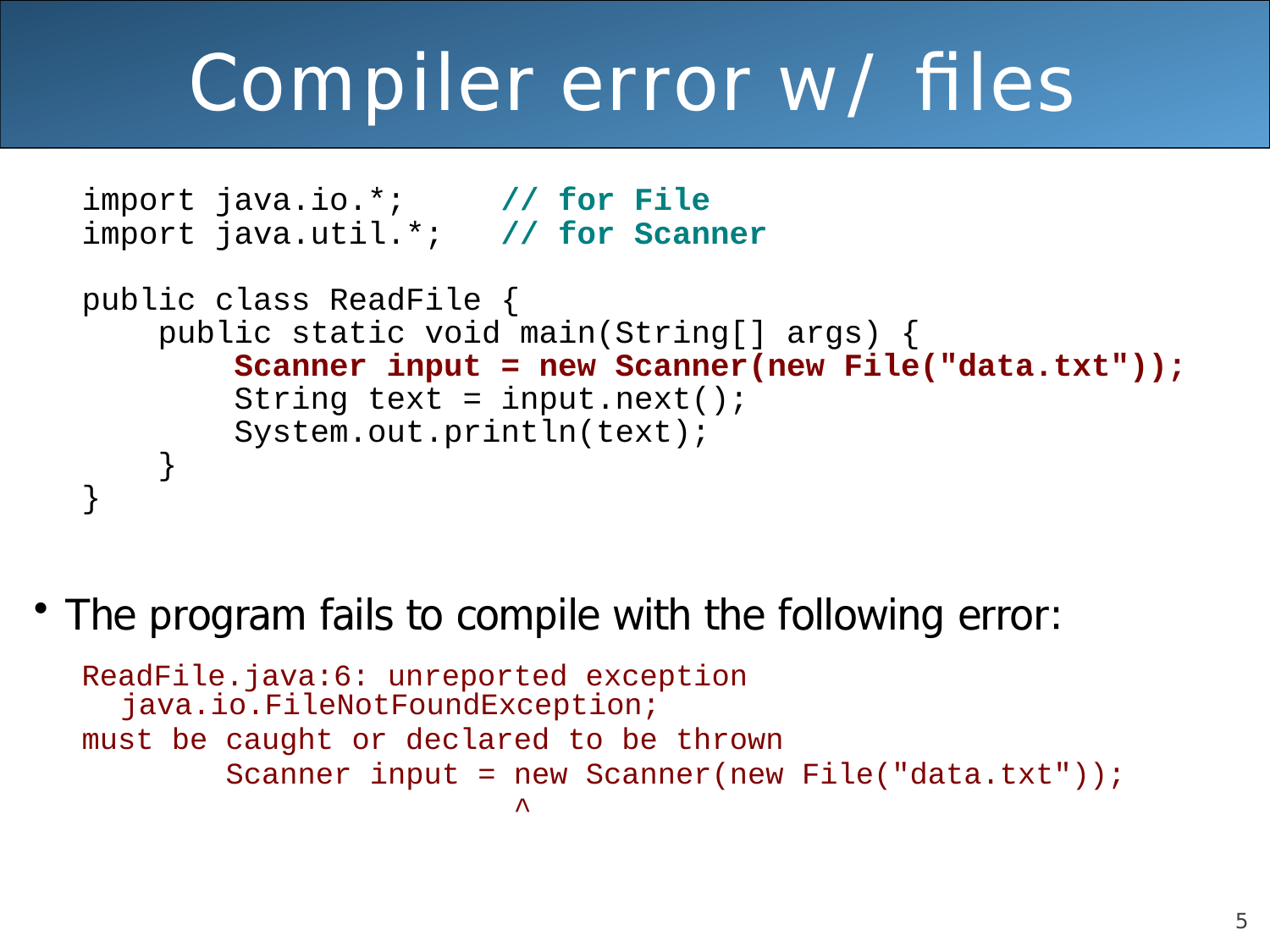

# Compiler error w/ files
import java.io.*;     // for File
import java.util.*;   // for Scanner

public class ReadFile {
    public static void main(String[] args) {
        Scanner input = new Scanner(new File("data.txt"));
        String text = input.next();
        System.out.println(text);
    }
}

The program fails to compile with the following error:

ReadFile.java:6: unreported exception java.io.FileNotFoundException;
must be caught or declared to be thrown
        Scanner input = new Scanner(new File("data.txt"));
                        ^